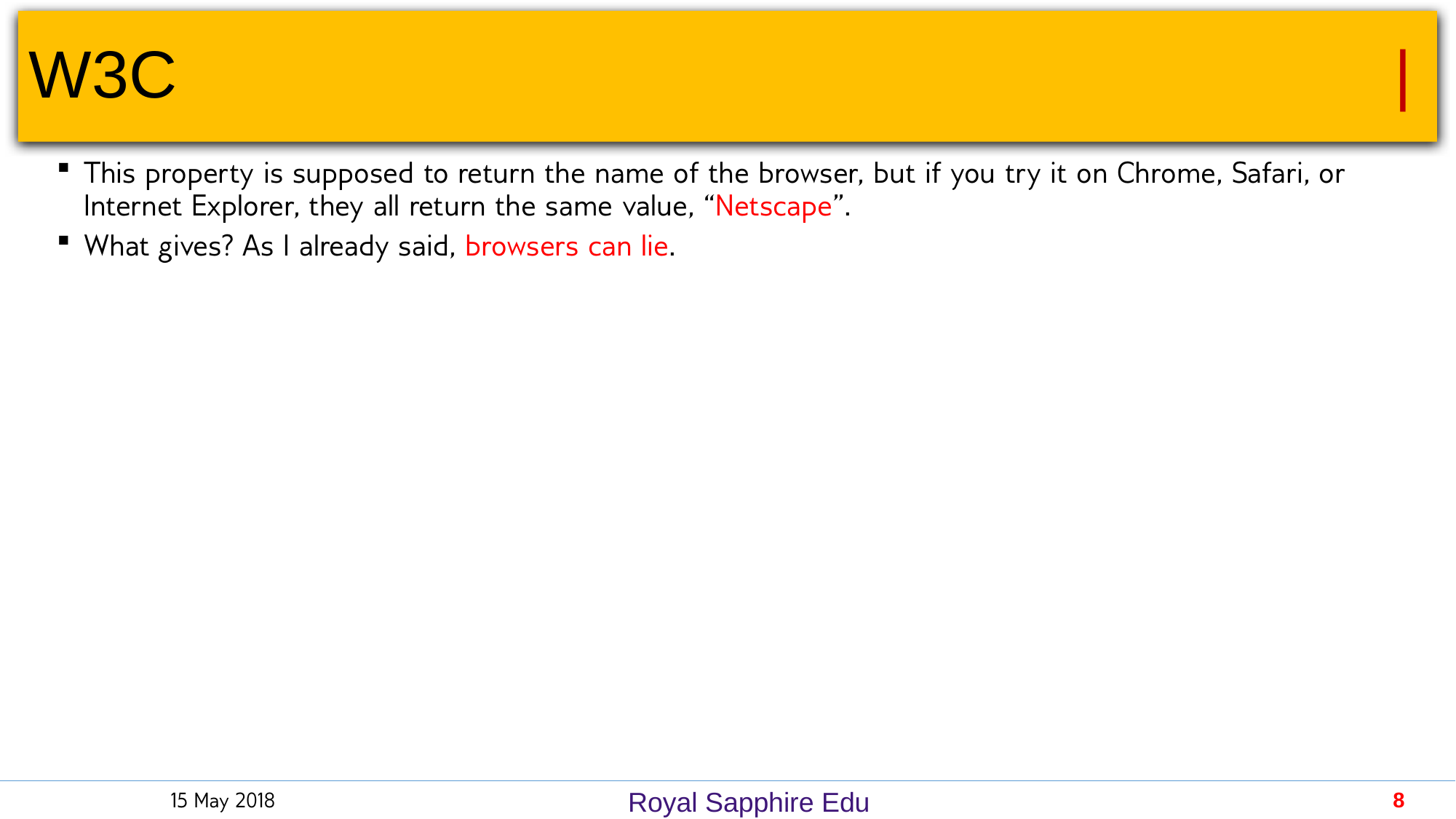

# W3C											   |
This property is supposed to return the name of the browser, but if you try it on Chrome, Safari, or Internet Explorer, they all return the same value, “Netscape”.
What gives? As I already said, browsers can lie.
15 May 2018
8